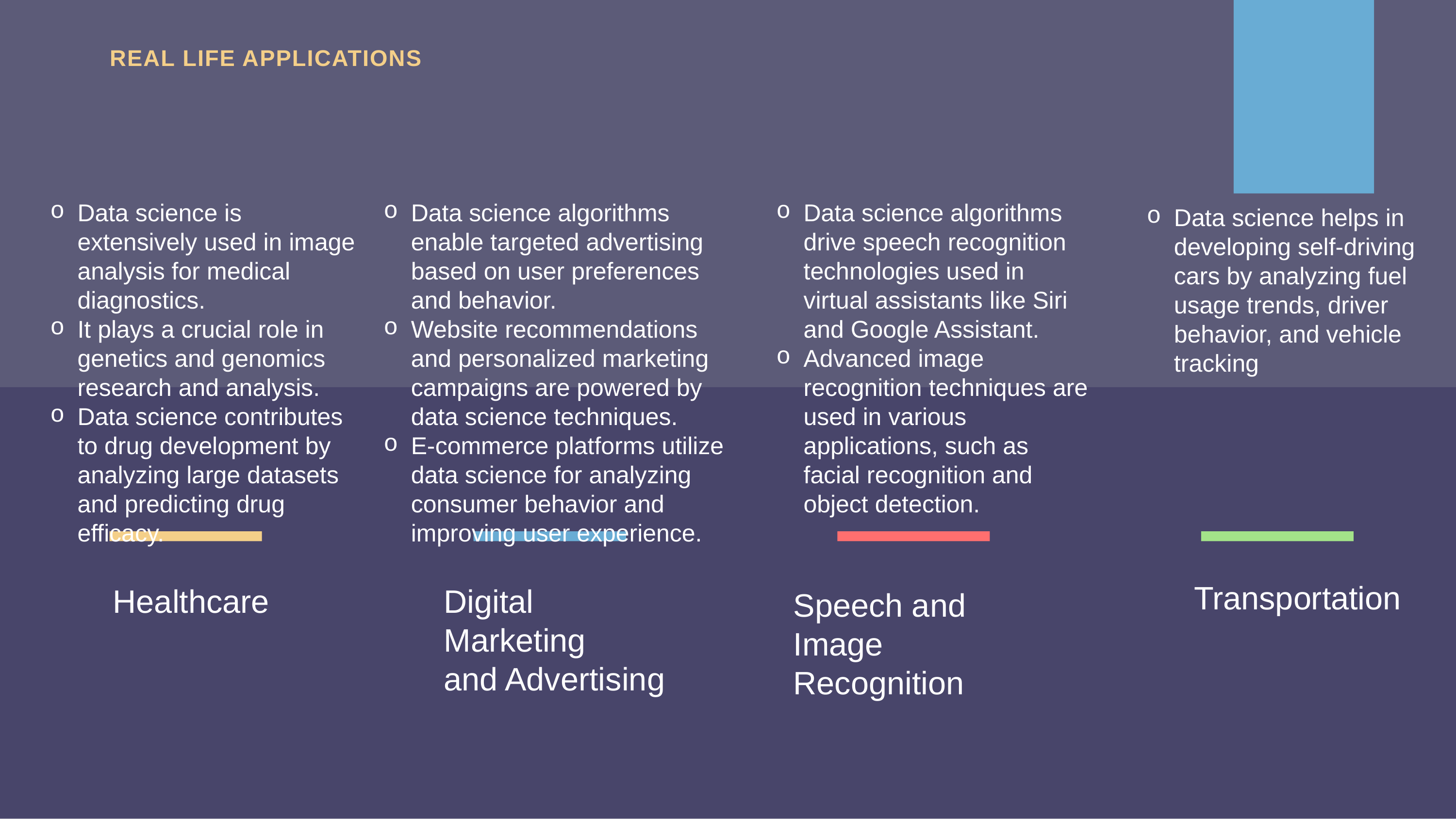

# REAL LIFE APPLICATIONS
Data science is extensively used in image analysis for medical diagnostics.
It plays a crucial role in genetics and genomics research and analysis.
Data science contributes to drug development by analyzing large datasets and predicting drug efficacy.
Data science algorithms enable targeted advertising based on user preferences and behavior.
Website recommendations and personalized marketing campaigns are powered by data science techniques.
E-commerce platforms utilize data science for analyzing consumer behavior and improving user experience.
Data science algorithms drive speech recognition technologies used in virtual assistants like Siri and Google Assistant.
Advanced image recognition techniques are used in various applications, such as facial recognition and object detection.
Data science helps in developing self-driving cars by analyzing fuel usage trends, driver behavior, and vehicle tracking

Transportation
Healthcare
Digital Marketing
and Advertising
Speech and Image Recognition